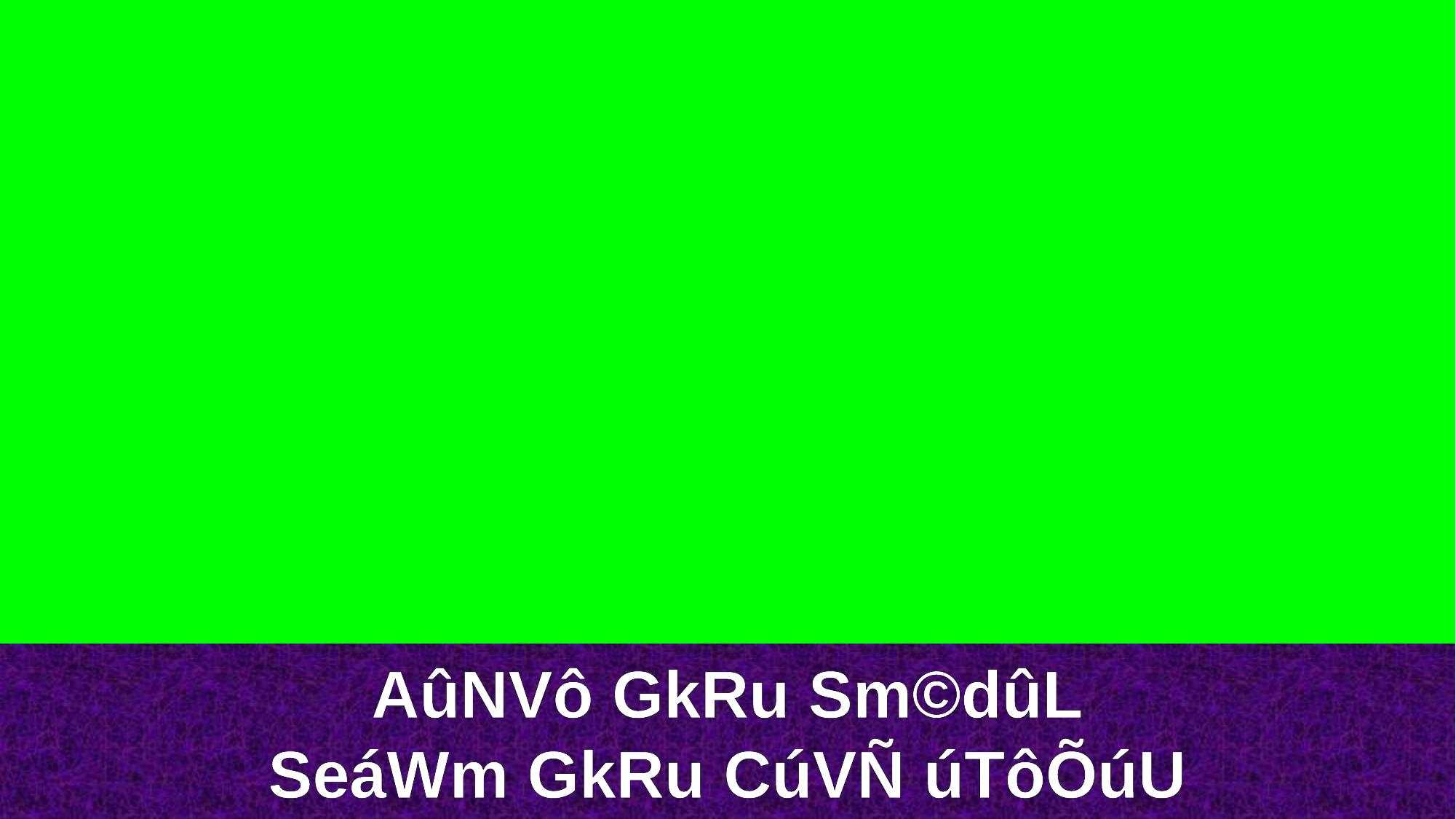

AûNVô GkRu Sm©dûL
SeáWm GkRu CúVÑ úTôÕúU